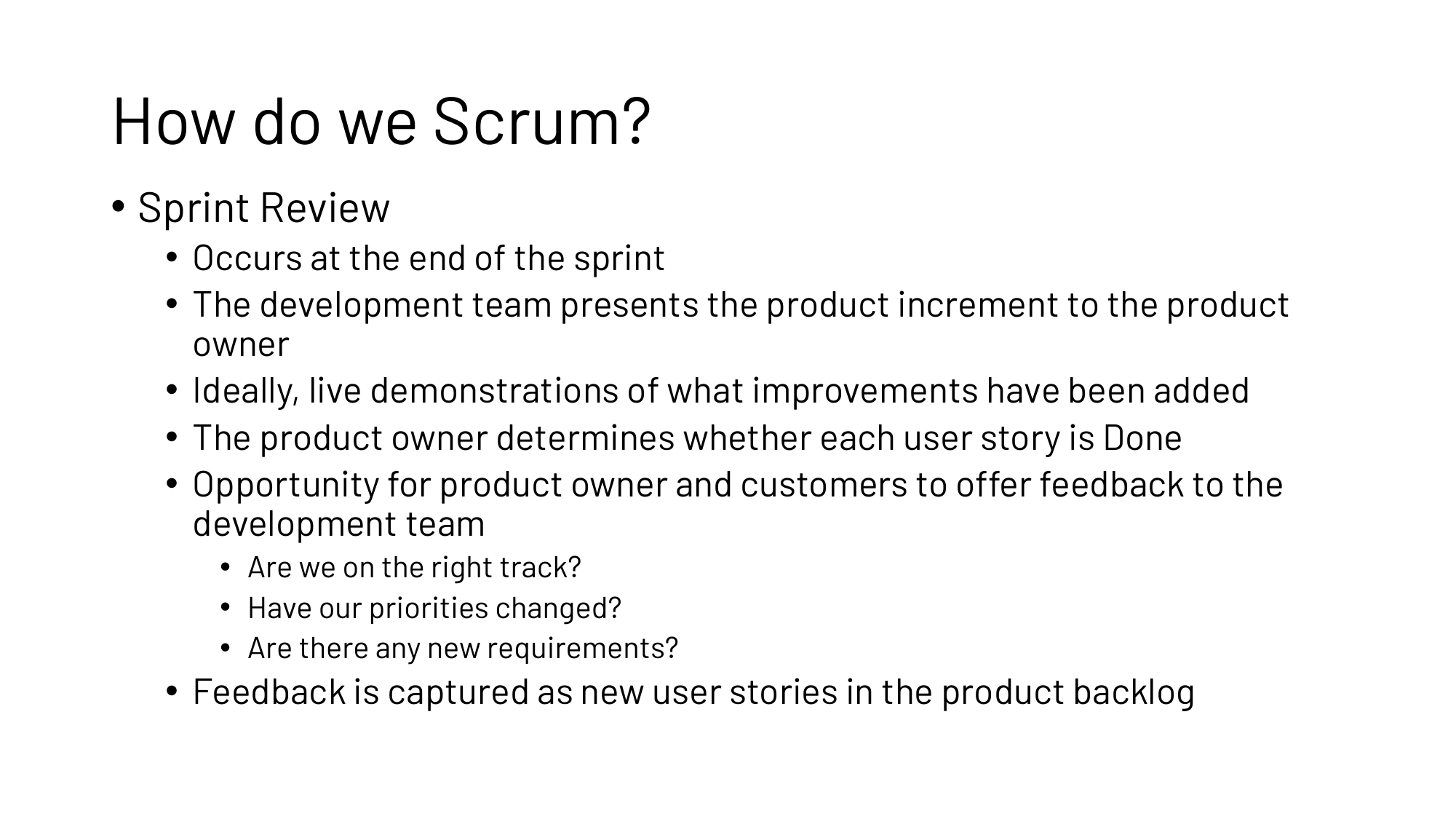

# How do we Scrum?
Sprint Review
Occurs at the end of the sprint
The development team presents the product increment to the product owner
Ideally, live demonstrations of what improvements have been added
The product owner determines whether each user story is Done
Opportunity for product owner and customers to offer feedback to the development team
Are we on the right track?
Have our priorities changed?
Are there any new requirements?
Feedback is captured as new user stories in the product backlog